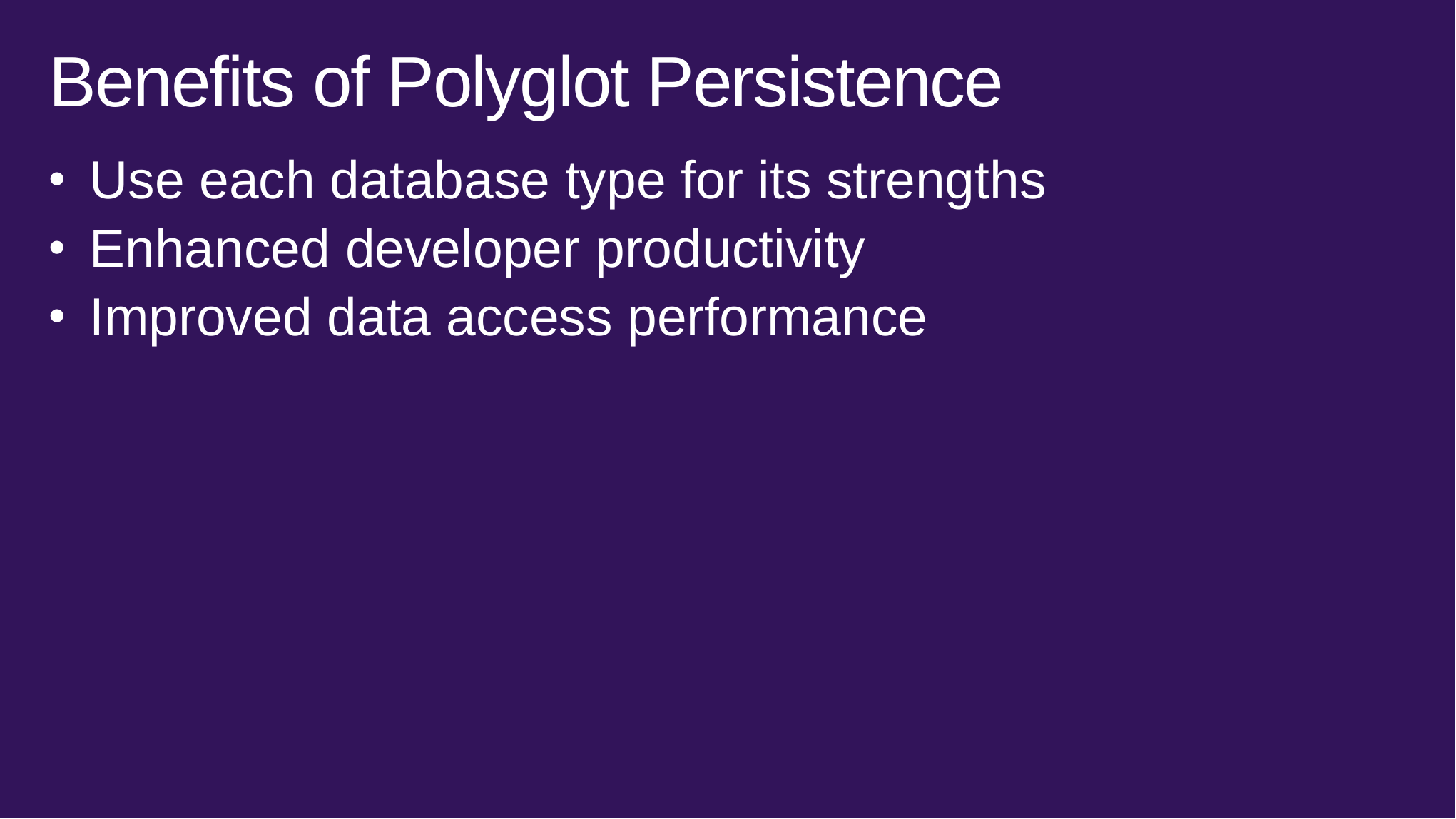

# Benefits of Polyglot Persistence
Use each database type for its strengths
Enhanced developer productivity
Improved data access performance